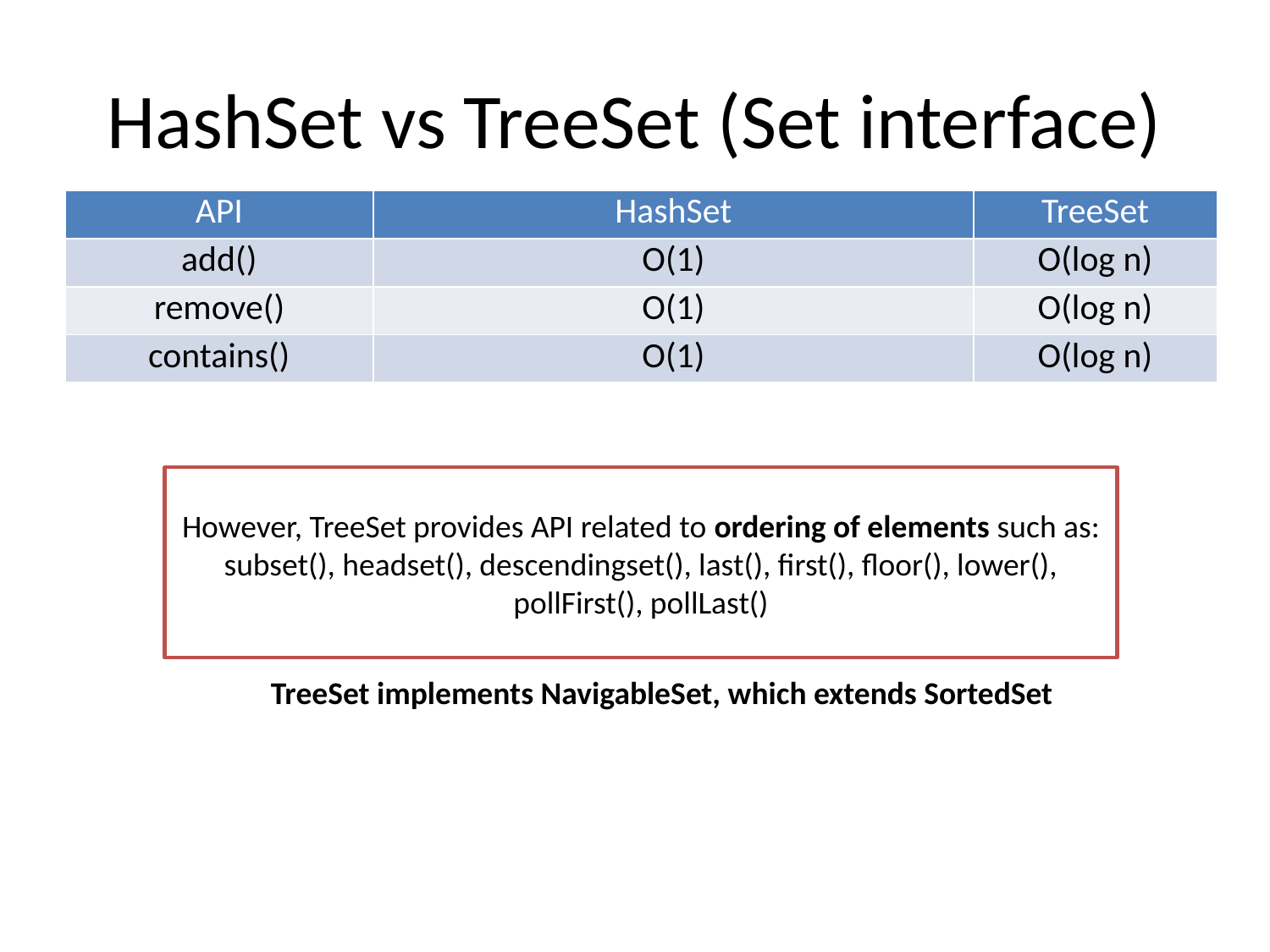

# HashSet vs TreeSet (Set interface)
| API | HashSet | TreeSet |
| --- | --- | --- |
| add() | O(1) | O(log n) |
| remove() | O(1) | O(log n) |
| contains() | O(1) | O(log n) |
However, TreeSet provides API related to ordering of elements such as:
subset(), headset(), descendingset(), last(), first(), floor(), lower(), pollFirst(), pollLast()
TreeSet implements NavigableSet, which extends SortedSet